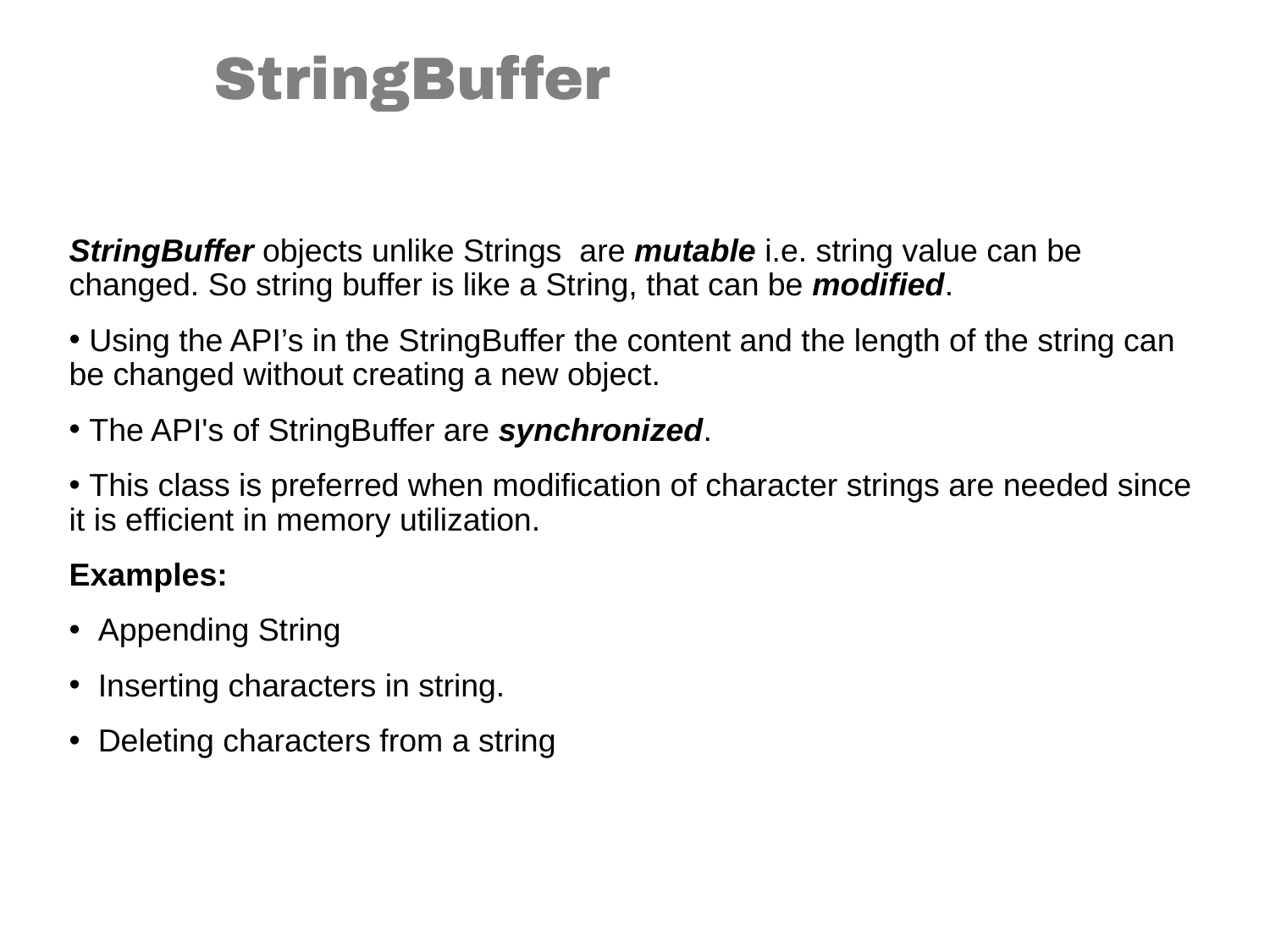

# StringBuffer
StringBuffer objects unlike Strings  are mutable i.e. string value can be changed. So string buffer is like a String, that can be modified.
 Using the API’s in the StringBuffer the content and the length of the string can be changed without creating a new object.
 The API's of StringBuffer are synchronized.
 This class is preferred when modification of character strings are needed since it is efficient in memory utilization.
Examples:
  Appending String
  Inserting characters in string.
  Deleting characters from a string